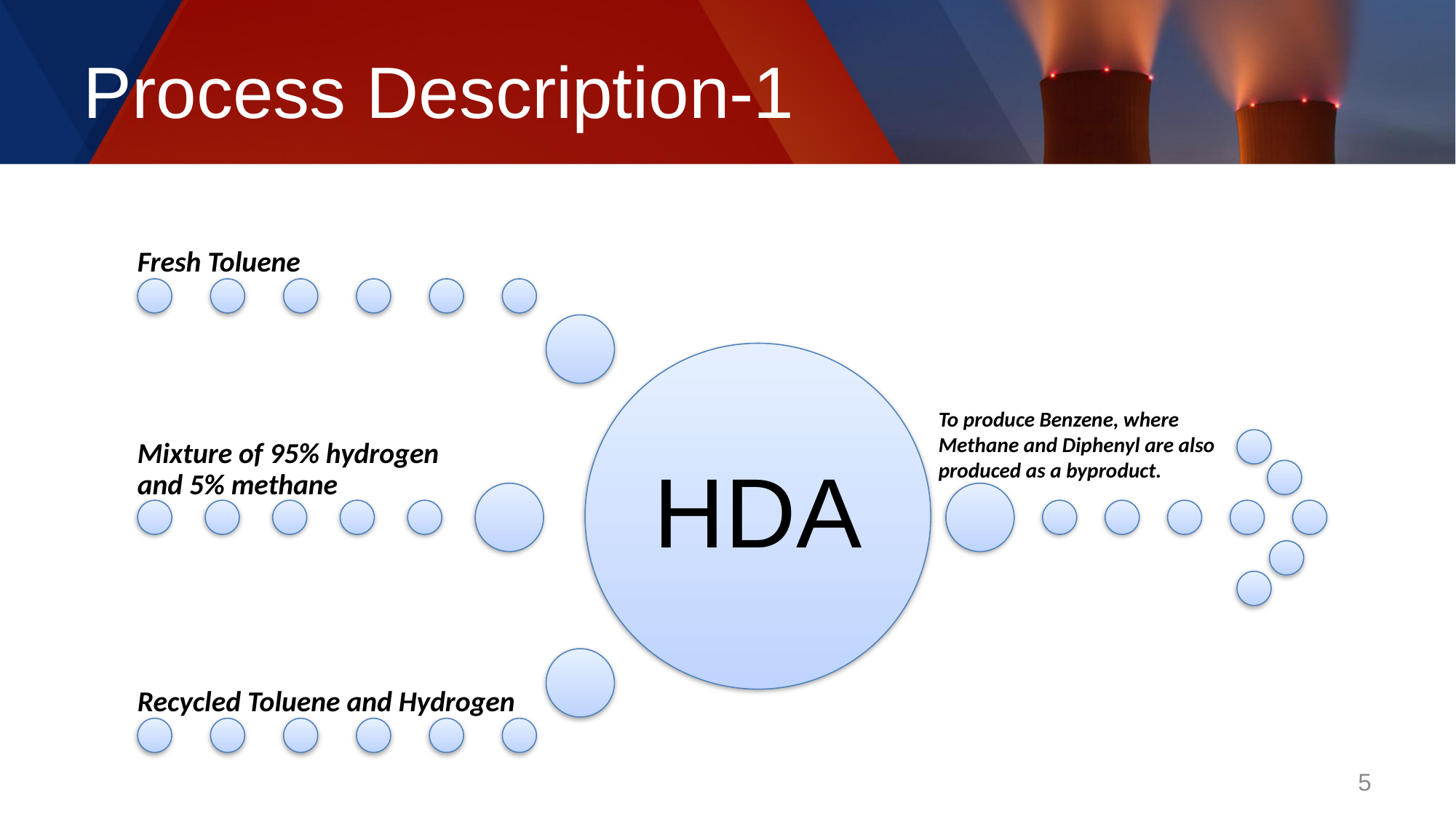

# Process Description-1
HDA
Fresh Toluene
Mixture of 95% hydrogen and 5% methane
Recycled Toluene and Hydrogen
To produce Benzene, where Methane and Diphenyl are also produced as a byproduct.
5